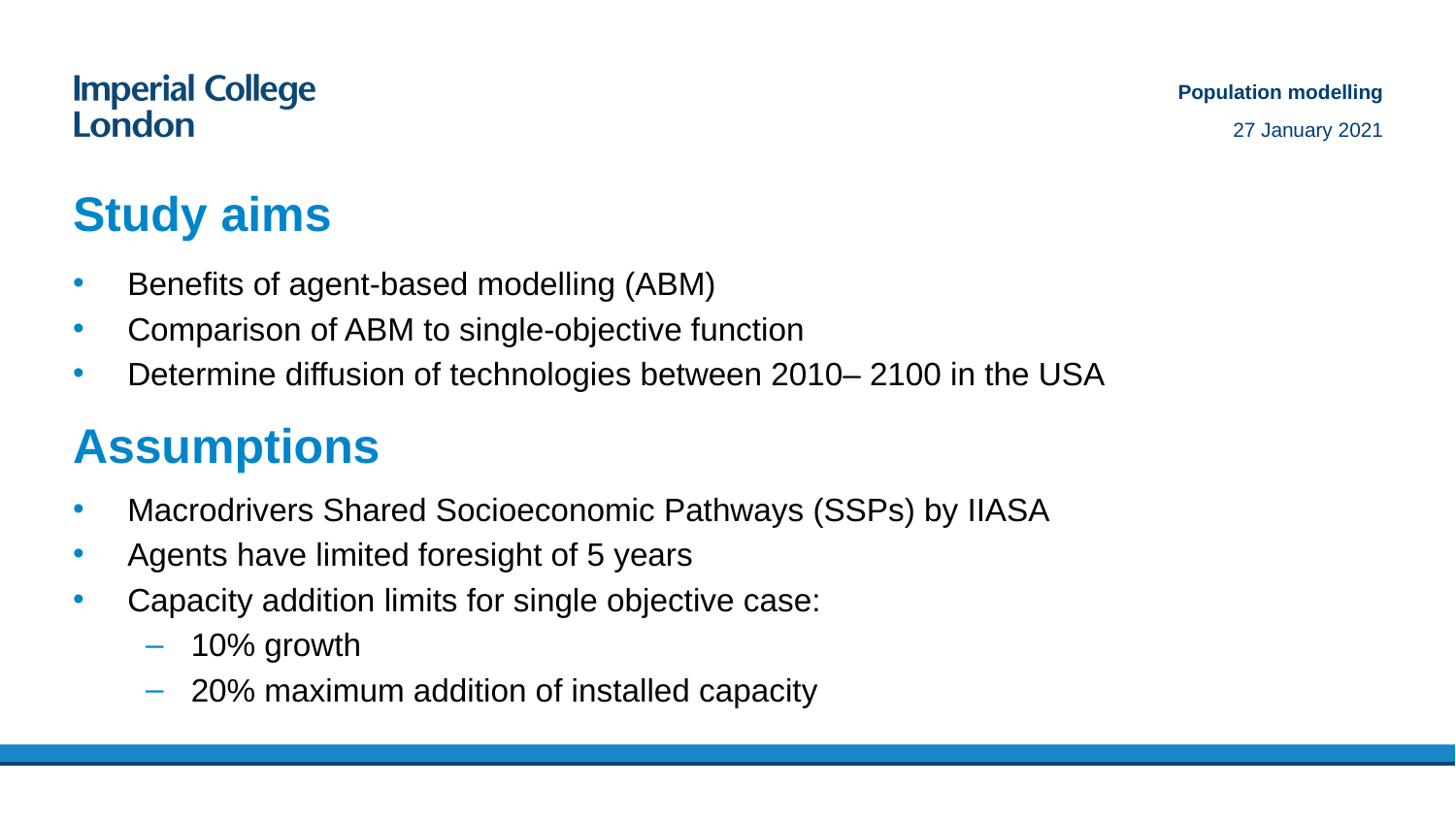

Population modelling
27 January 2021
# Study aims
Benefits of agent-based modelling (ABM)
Comparison of ABM to single-objective function
Determine diffusion of technologies between 2010– 2100 in the USA

Assumptions
Macrodrivers Shared Socioeconomic Pathways (SSPs) by IIASA
Agents have limited foresight of 5 years
Capacity addition limits for single objective case:
10% growth
20% maximum addition of installed capacity